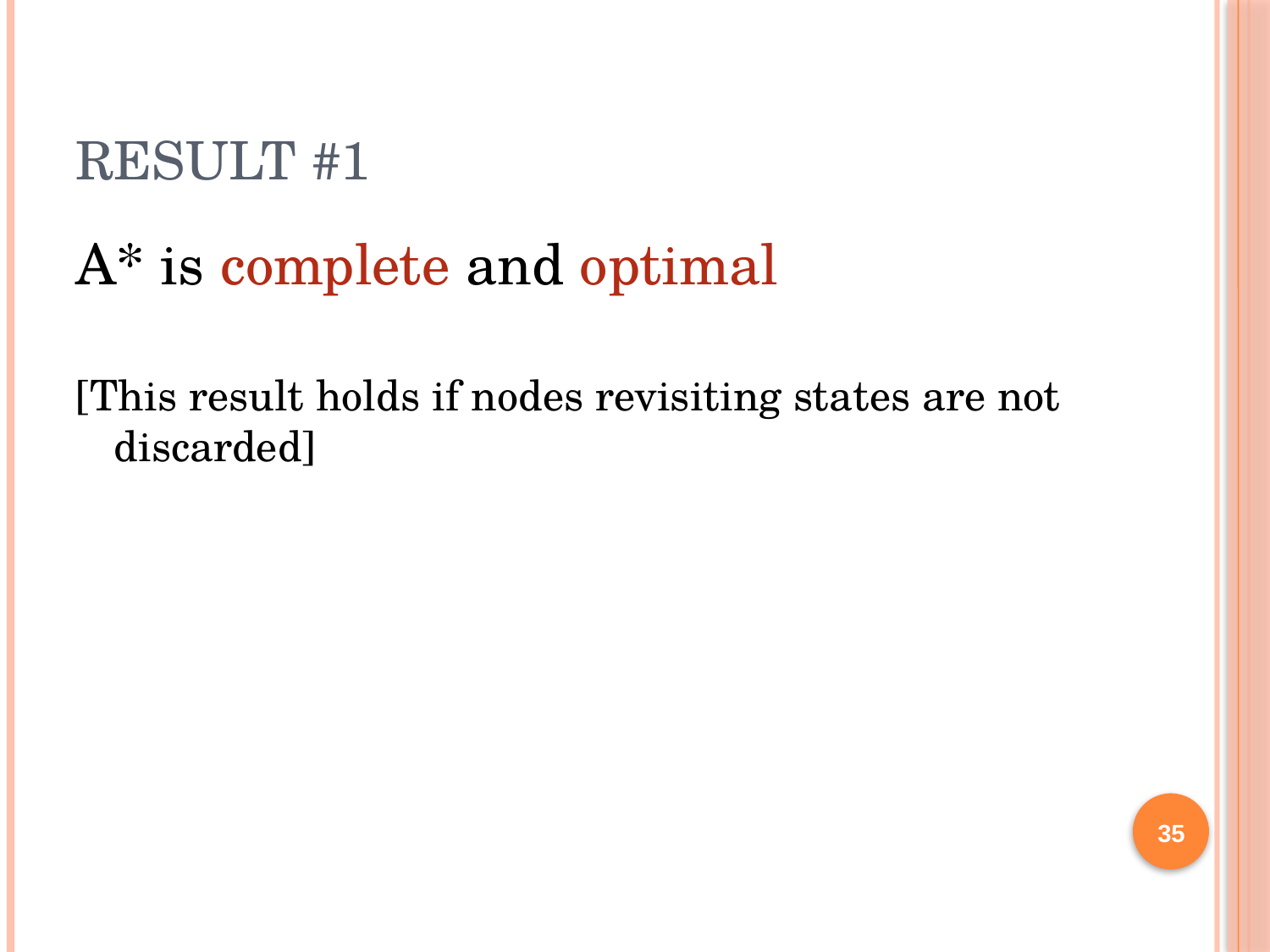

# Result #1
A* is complete and optimal

[This result holds if nodes revisiting states are not discarded]
35